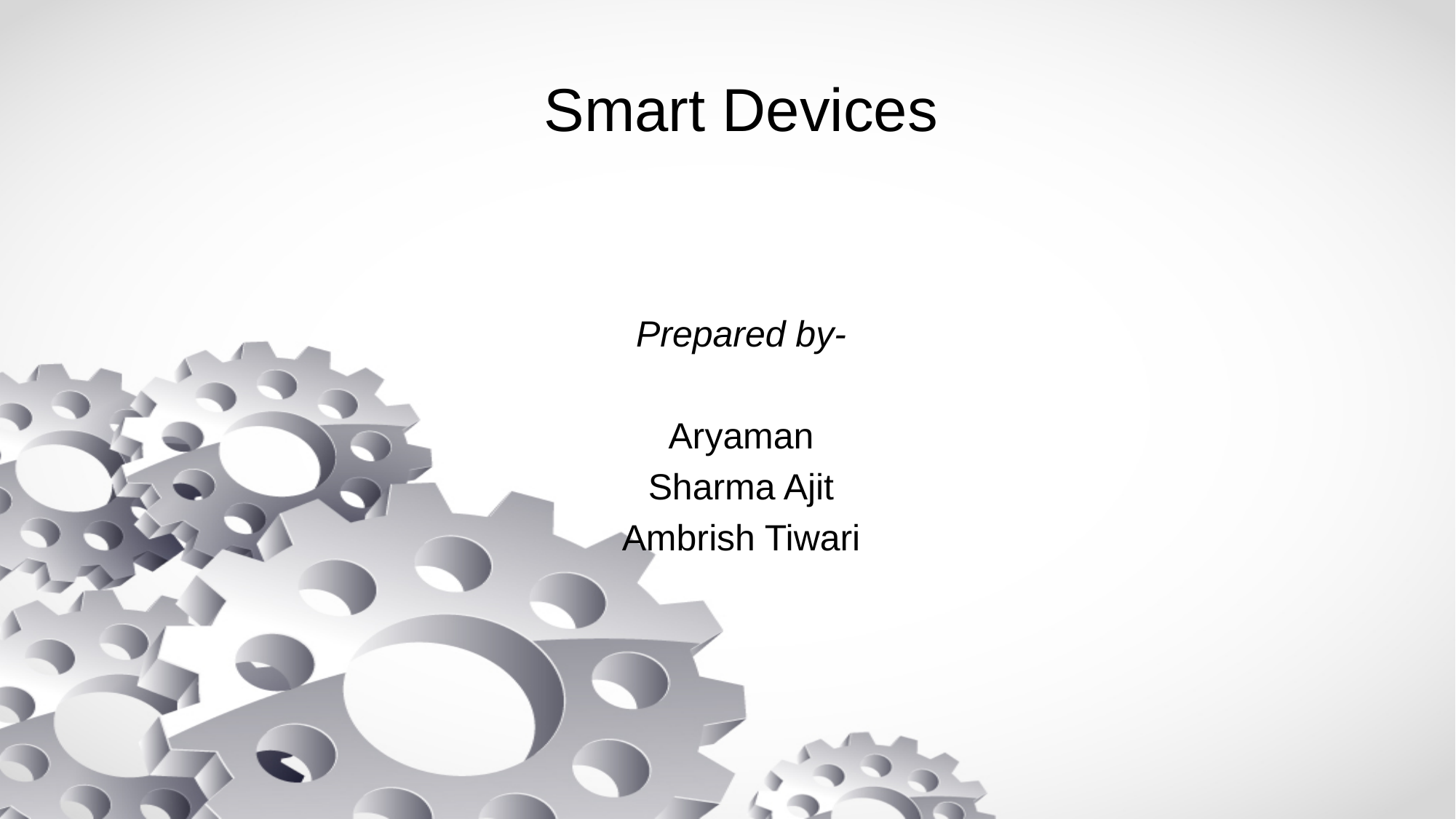

Smart Devices

Prepared by-

Aryaman
Sharma Ajit
Ambrish Tiwari